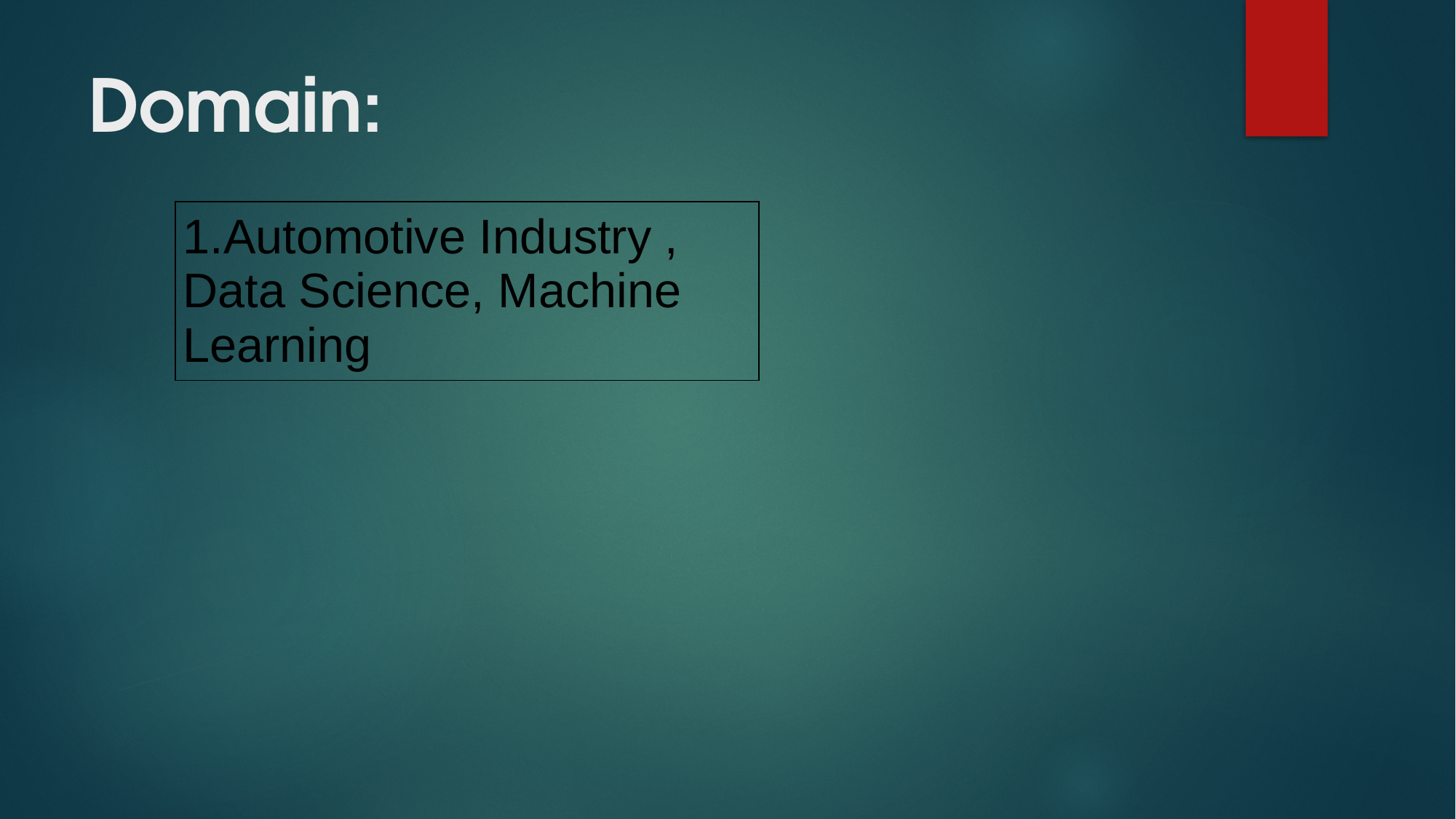

# Domain:
| 1.Automotive Industry , Data Science, Machine Learning |
| --- |